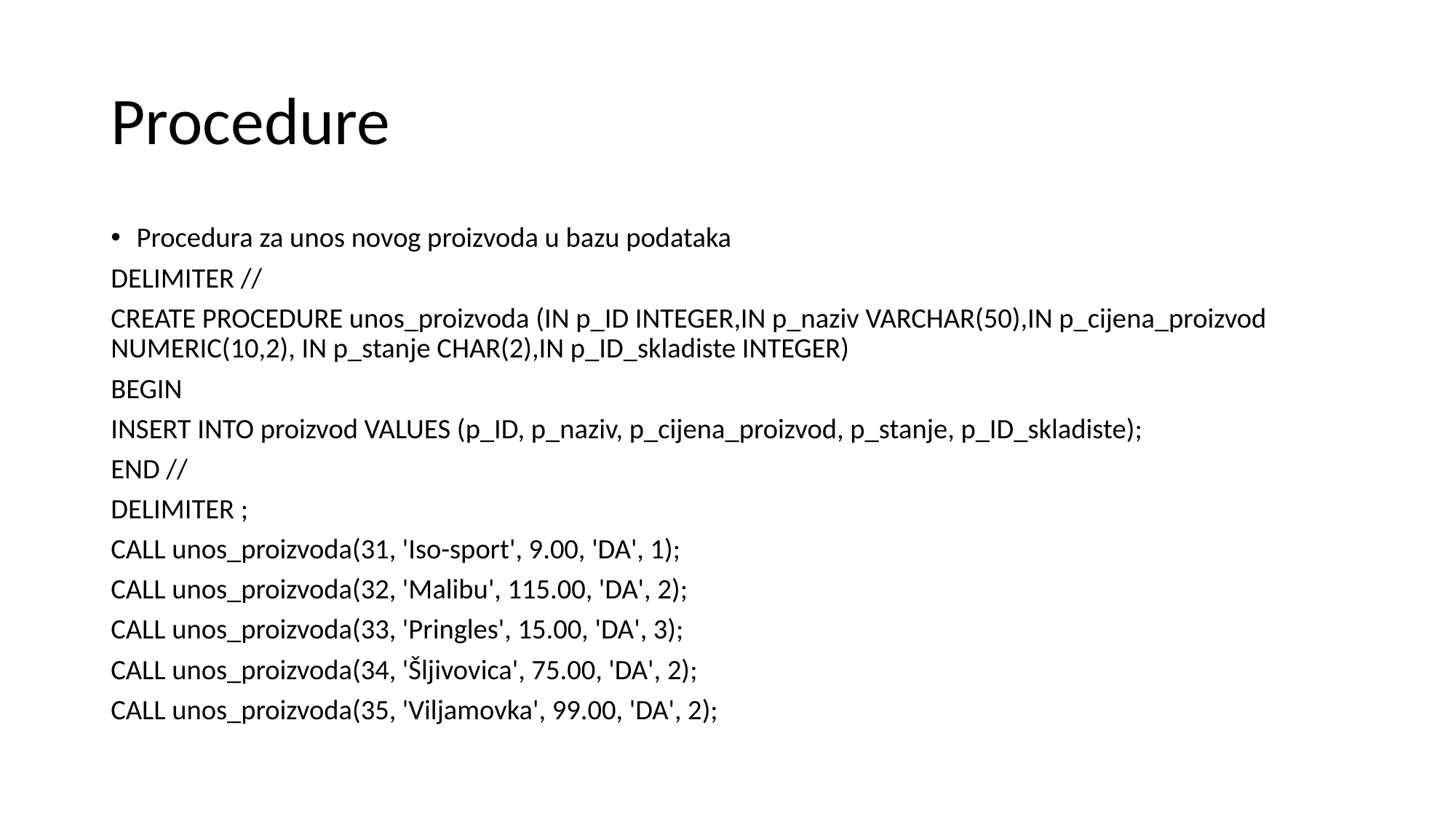

# Procedure
Procedura za unos novog proizvoda u bazu podataka
DELIMITER //
CREATE PROCEDURE unos_proizvoda (IN p_ID INTEGER,IN p_naziv VARCHAR(50),IN p_cijena_proizvod NUMERIC(10,2), IN p_stanje CHAR(2),IN p_ID_skladiste INTEGER)
BEGIN
INSERT INTO proizvod VALUES (p_ID, p_naziv, p_cijena_proizvod, p_stanje, p_ID_skladiste);
END //
DELIMITER ;
CALL unos_proizvoda(31, 'Iso-sport', 9.00, 'DA', 1);
CALL unos_proizvoda(32, 'Malibu', 115.00, 'DA', 2);
CALL unos_proizvoda(33, 'Pringles', 15.00, 'DA', 3);
CALL unos_proizvoda(34, 'Šljivovica', 75.00, 'DA', 2);
CALL unos_proizvoda(35, 'Viljamovka', 99.00, 'DA', 2);